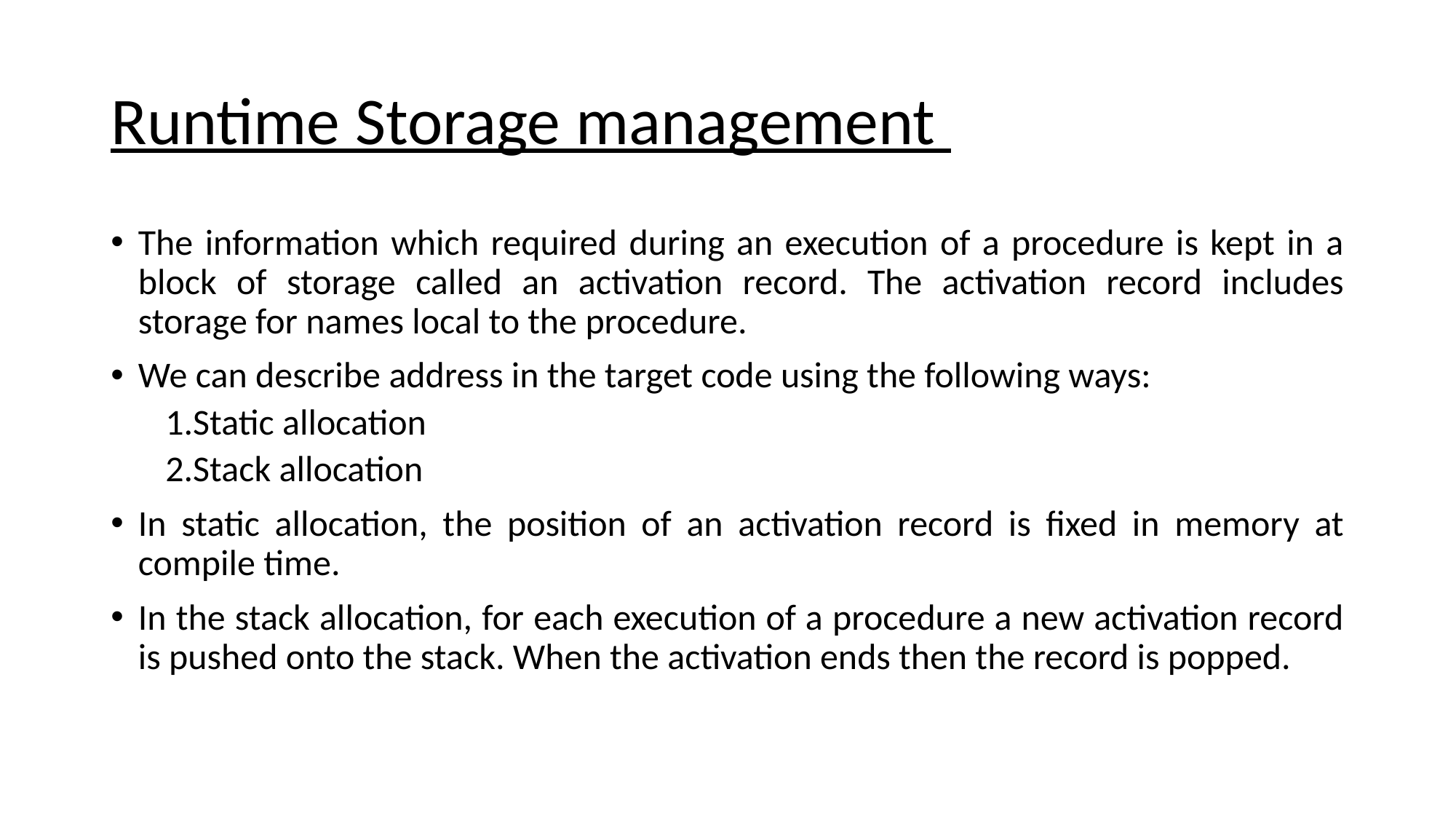

# Runtime Storage management
The information which required during an execution of a procedure is kept in a block of storage called an activation record. The activation record includes storage for names local to the procedure.
We can describe address in the target code using the following ways:
Static allocation
Stack allocation
In static allocation, the position of an activation record is fixed in memory at compile time.
In the stack allocation, for each execution of a procedure a new activation record is pushed onto the stack. When the activation ends then the record is popped.